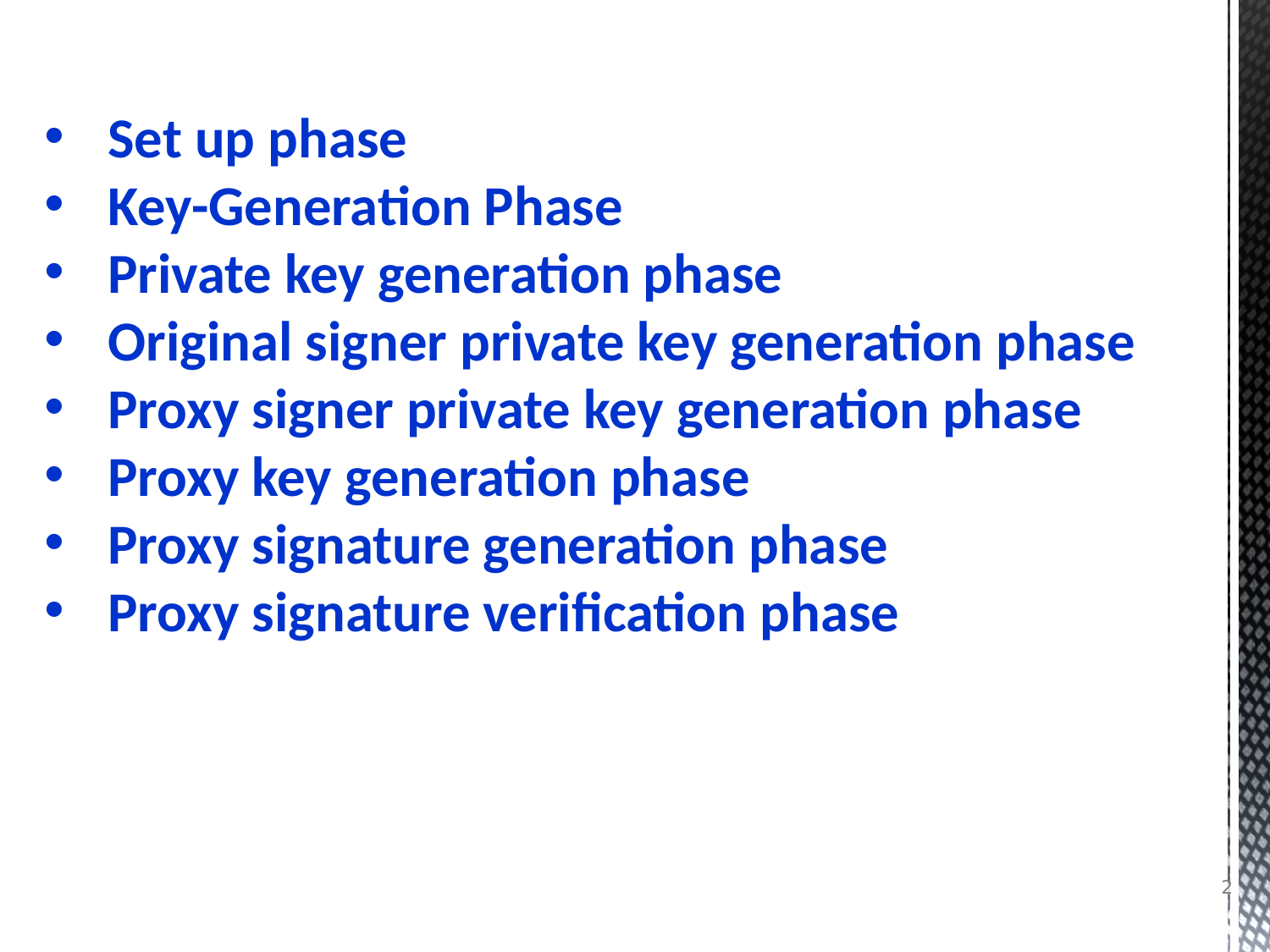

Set up phase
Key-Generation Phase
Private key generation phase
Original signer private key generation phase
Proxy signer private key generation phase
Proxy key generation phase
Proxy signature generation phase
Proxy signature verification phase

2